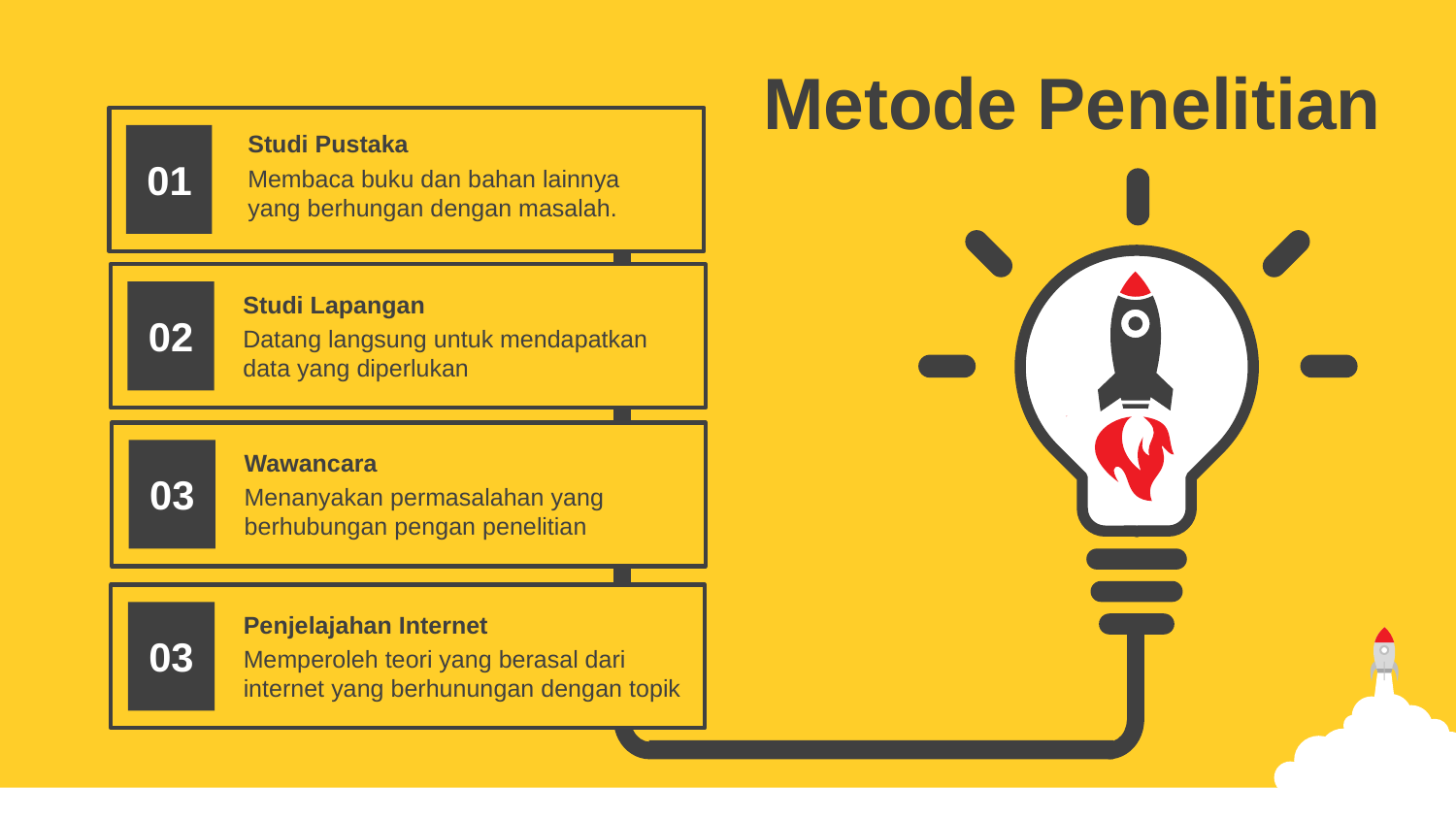

Metode Penelitian

Studi Pustaka
Membaca buku dan bahan lainnya yang berhungan dengan masalah.

01

Studi Lapangan
Datang langsung untuk mendapatkan data yang diperlukan
02

Wawancara
Menanyakan permasalahan yang berhubungan pengan penelitian
03

Penjelajahan Internet
Memperoleh teori yang berasal dari internet yang berhunungan dengan topik
03